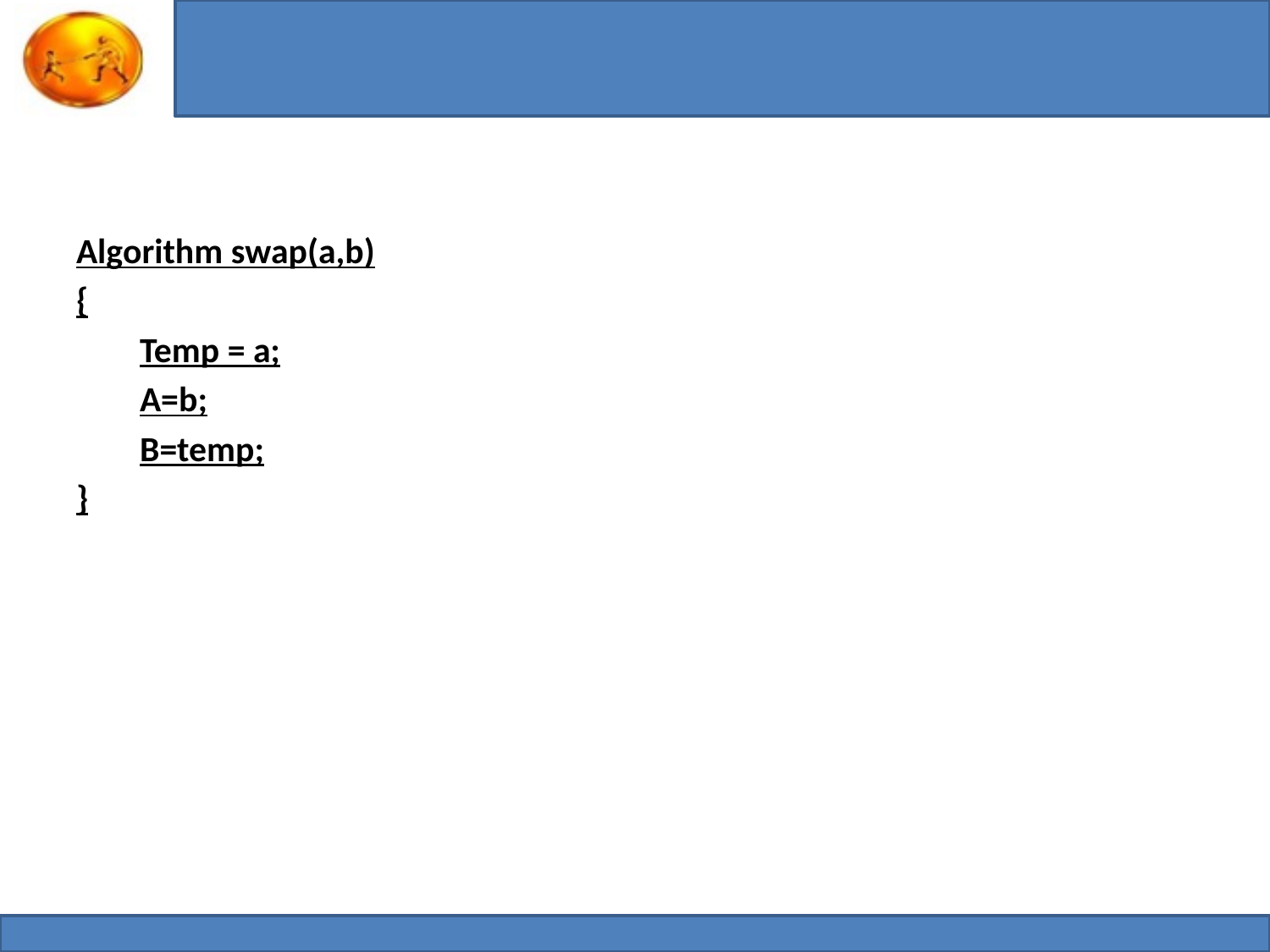

#
Algorithm swap(a,b)
{
Temp = a;
A=b;
B=temp;
}